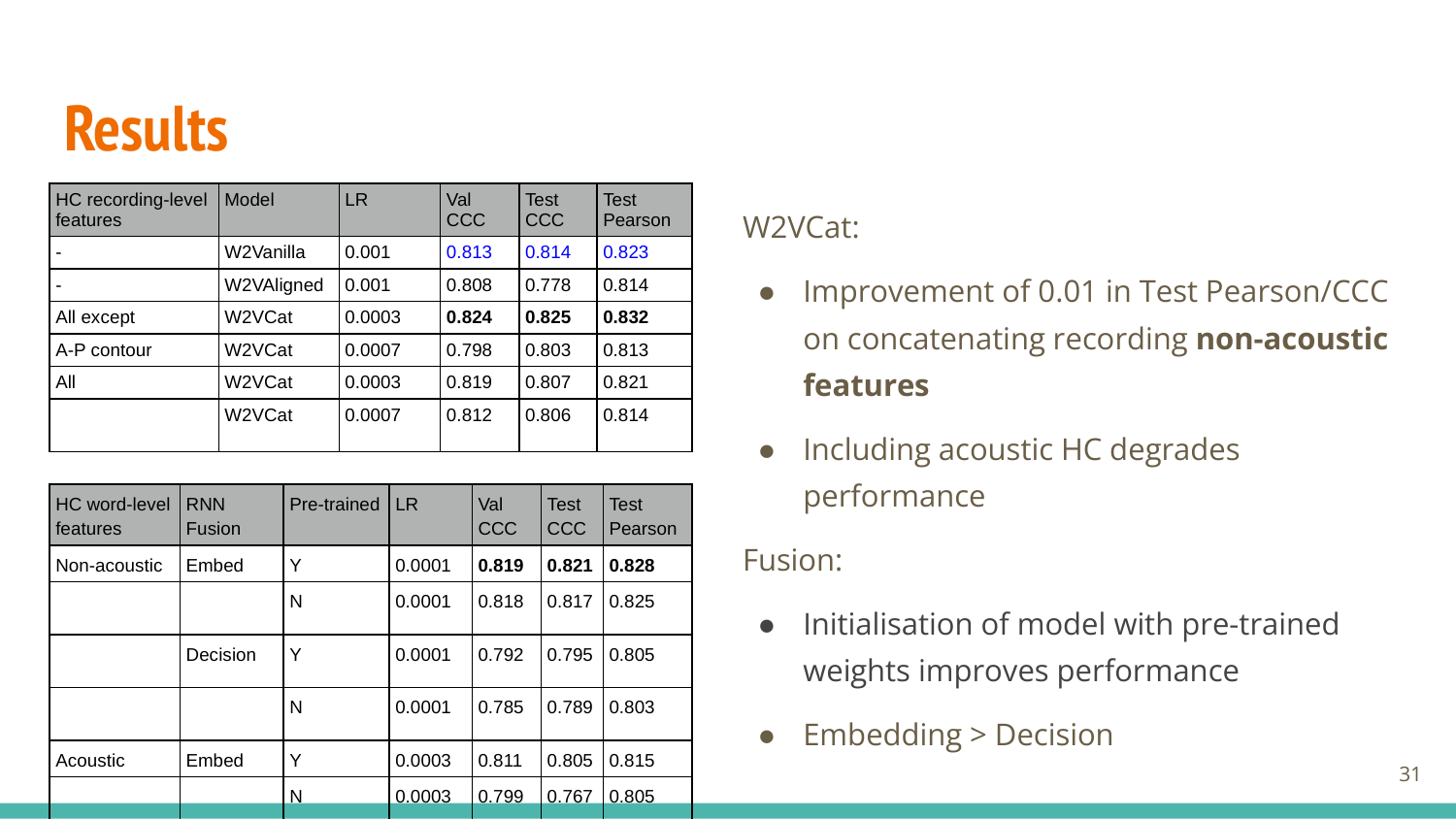

# Results
| HC recording-level features | Model | LR | Val CCC | Test CCC | Test Pearson |
| --- | --- | --- | --- | --- | --- |
| - | W2Vanilla | 0.001 | 0.813 | 0.814 | 0.823 |
| - | W2VAligned | 0.001 | 0.808 | 0.778 | 0.814 |
| All except | W2VCat | 0.0003 | 0.824 | 0.825 | 0.832 |
| A-P contour | W2VCat | 0.0007 | 0.798 | 0.803 | 0.813 |
| All | W2VCat | 0.0003 | 0.819 | 0.807 | 0.821 |
|  | W2VCat | 0.0007 | 0.812 | 0.806 | 0.814 |
W2VCat:
Improvement of 0.01 in Test Pearson/CCC on concatenating recording non-acoustic features
Including acoustic HC degrades performance
Fusion:
Initialisation of model with pre-trained weights improves performance
Embedding > Decision
| HC word-level features | RNN Fusion | Pre-trained | LR | Val CCC | Test CCC | Test Pearson |
| --- | --- | --- | --- | --- | --- | --- |
| Non-acoustic | Embed | Y | 0.0001 | 0.819 | 0.821 | 0.828 |
|  |  | N | 0.0001 | 0.818 | 0.817 | 0.825 |
|  | Decision | Y | 0.0001 | 0.792 | 0.795 | 0.805 |
|  |  | N | 0.0001 | 0.785 | 0.789 | 0.803 |
| Acoustic | Embed | Y | 0.0003 | 0.811 | 0.805 | 0.815 |
|  |  | N | 0.0003 | 0.799 | 0.767 | 0.805 |
31